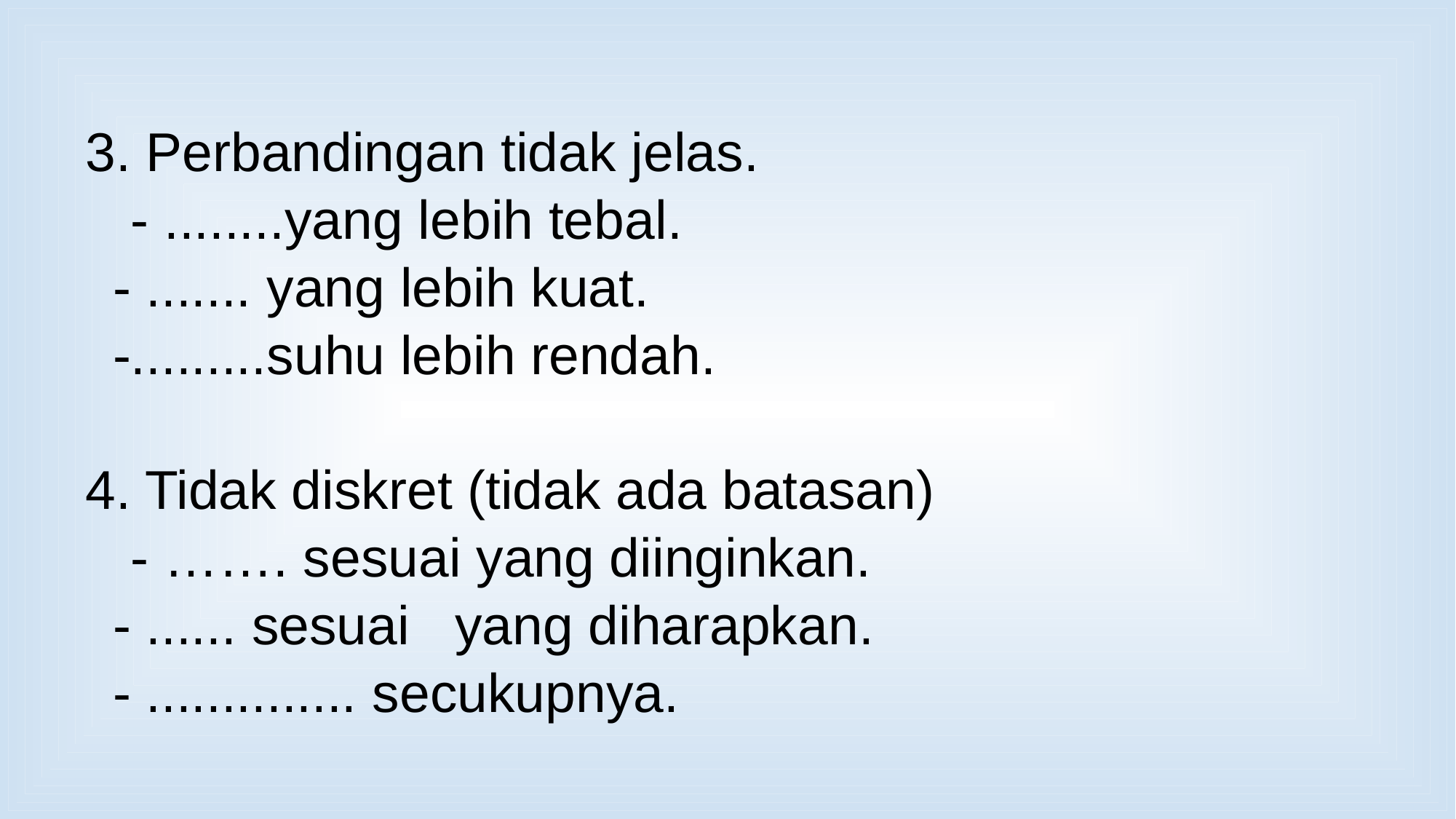

3. Perbandingan tidak jelas.
   - ........yang lebih tebal.
	- ....... yang lebih kuat.
	-.........suhu lebih rendah.

4. Tidak diskret (tidak ada batasan)
   - ……. sesuai yang diinginkan.
	- ...... sesuai   yang diharapkan.
	- .............. secukupnya.